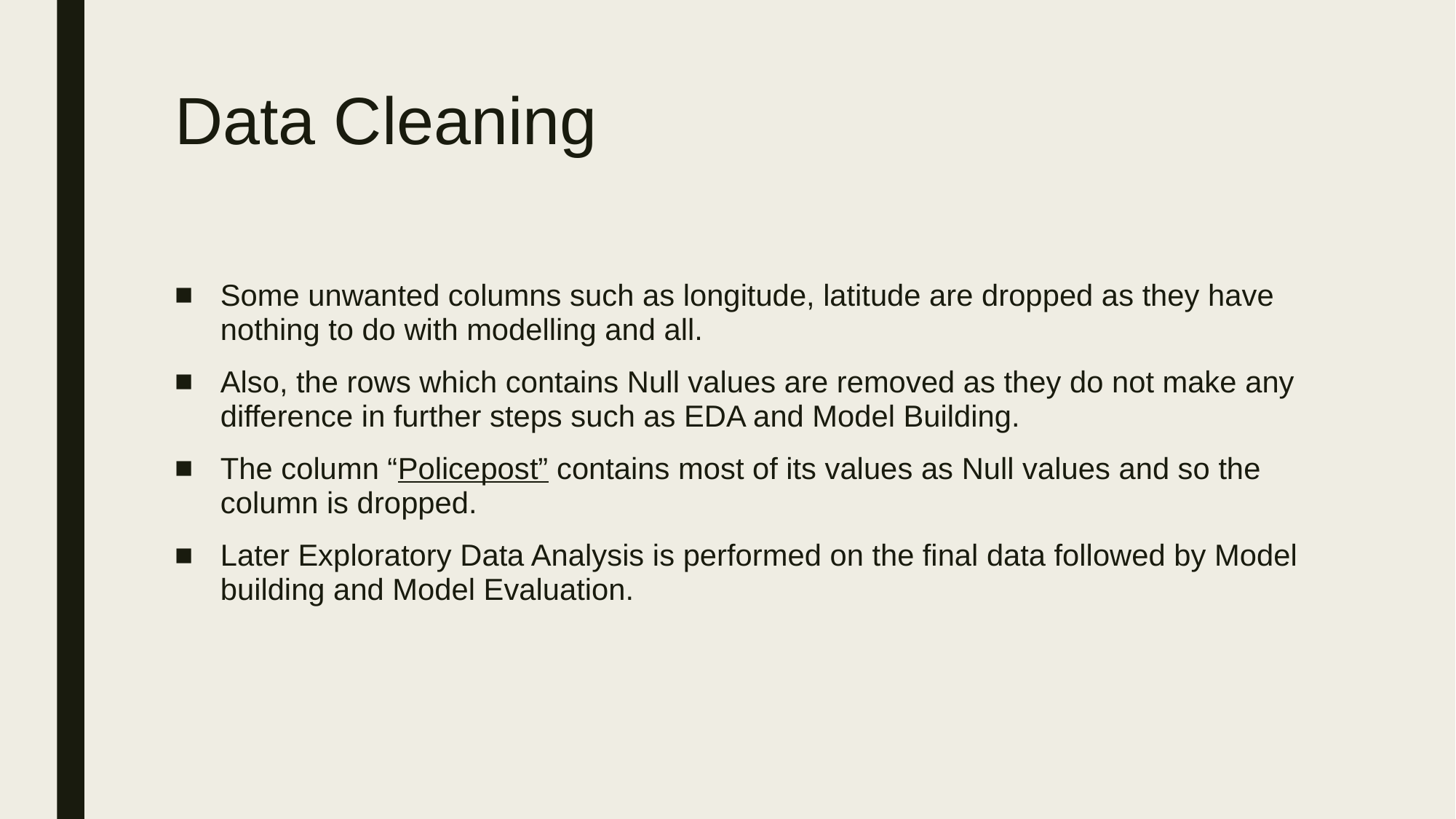

# Data Cleaning
Some unwanted columns such as longitude, latitude are dropped as they have nothing to do with modelling and all.
Also, the rows which contains Null values are removed as they do not make any difference in further steps such as EDA and Model Building.
The column “Policepost” contains most of its values as Null values and so the column is dropped.
Later Exploratory Data Analysis is performed on the final data followed by Model building and Model Evaluation.